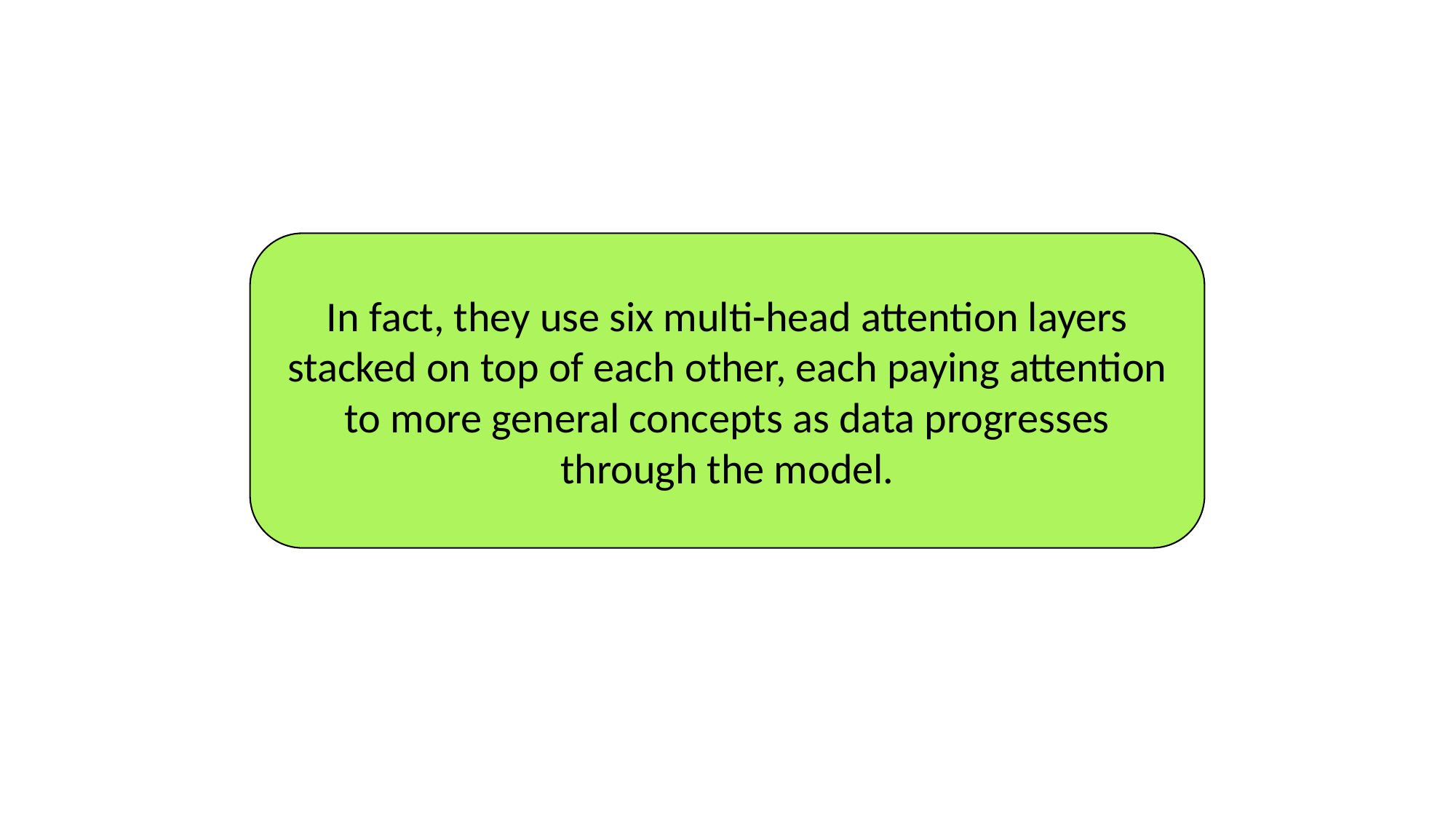

# Attention layers
In fact, they use six multi-head attention layers stacked on top of each other, each paying attention to more general concepts as data progresses through the model.